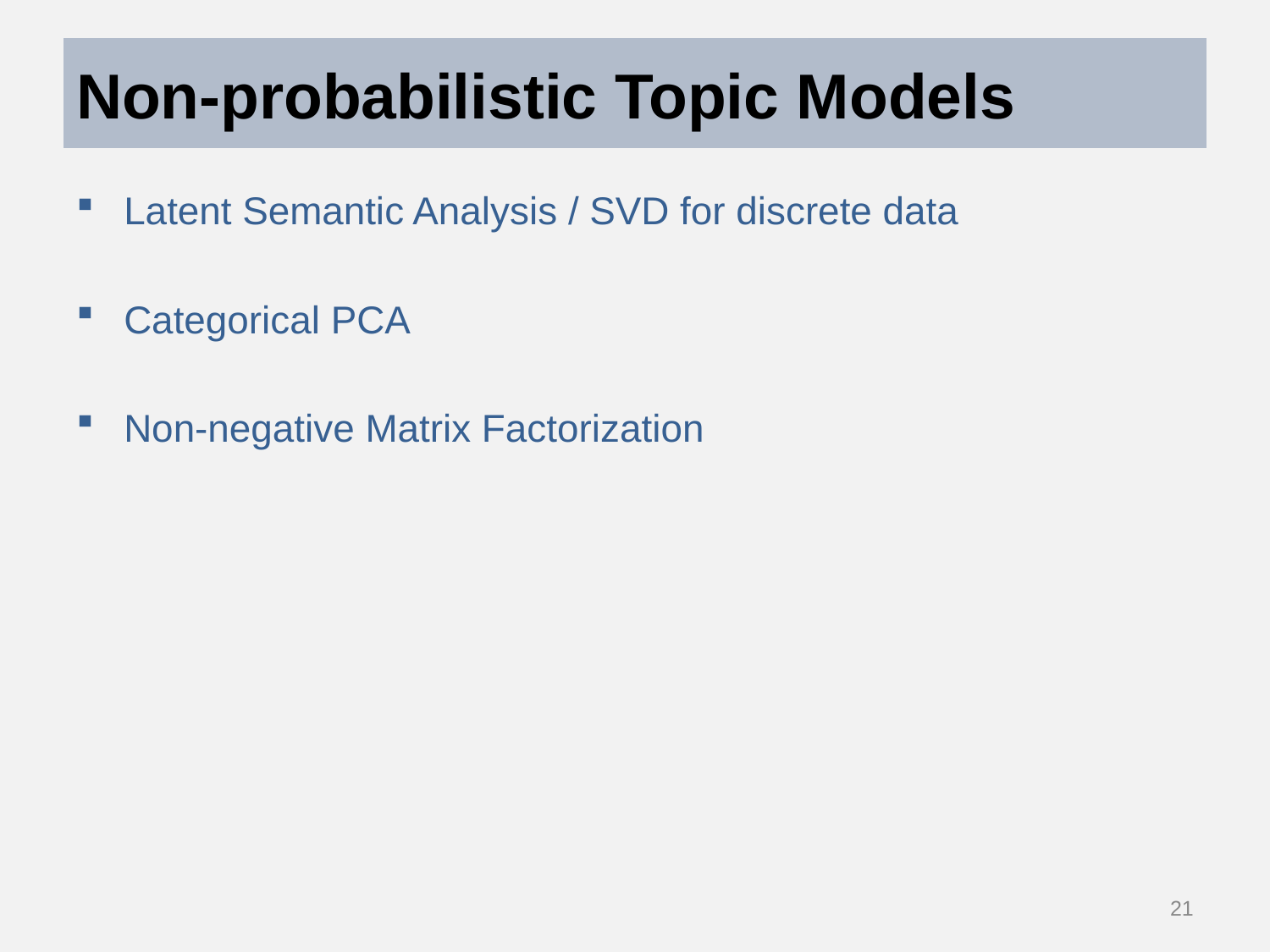

# Non-probabilistic Topic Models
Latent Semantic Analysis / SVD for discrete data

Categorical PCA

Non-negative Matrix Factorization

21